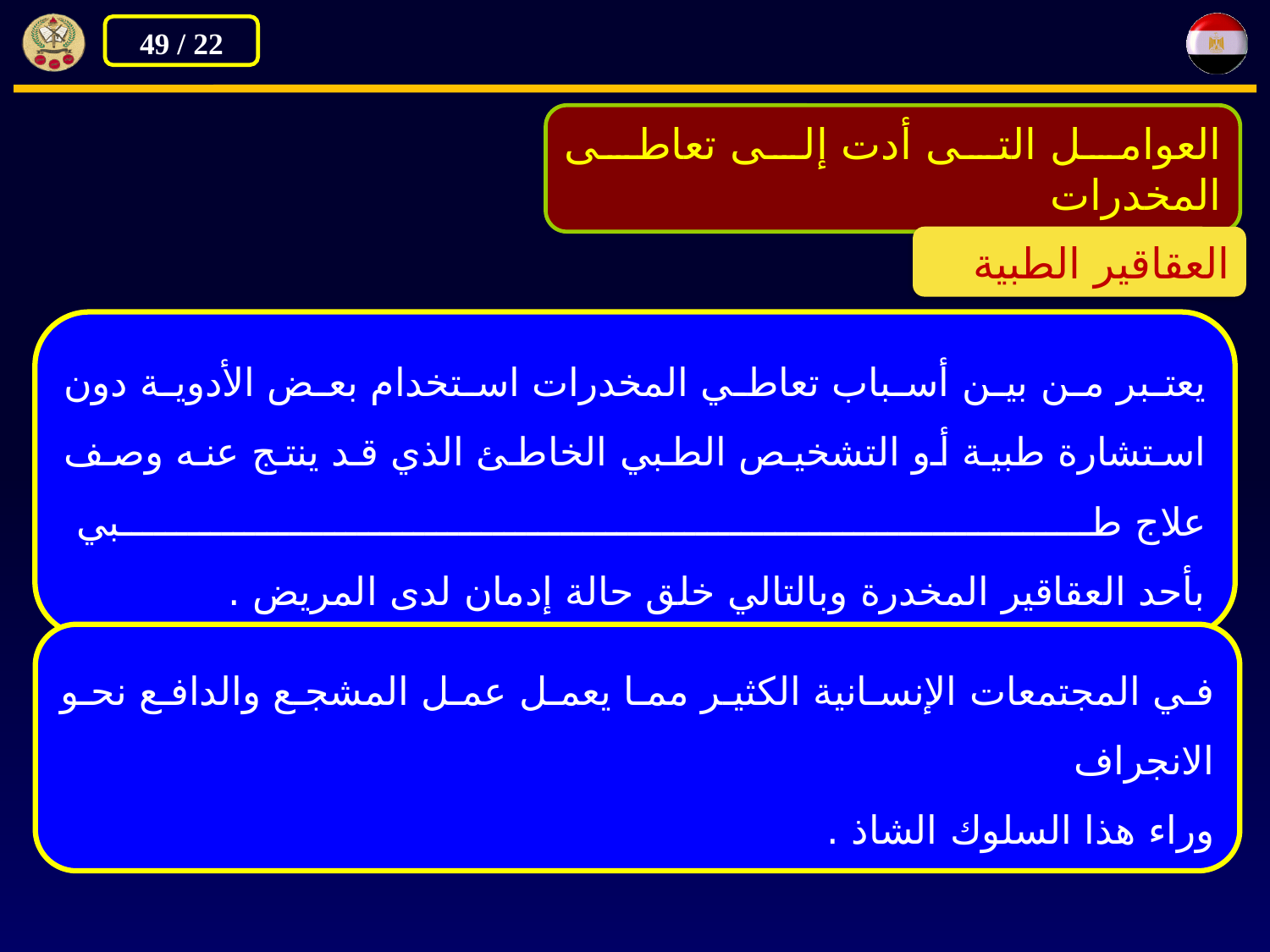

العوامل التى أدت إلى تعاطى المخدرات
العقاقير الطبية
يعتبر من بين أسباب تعاطي المخدرات استخدام بعض الأدوية دون استشارة طبية أو التشخيص الطبي الخاطئ الذي قد ينتج عنه وصف علاج طبي
بأحد العقاقير المخدرة وبالتالي خلق حالة إدمان لدى المريض .
في المجتمعات الإنسانية الكثير مما يعمل عمل المشجع والدافع نحو الانجراف
وراء هذا السلوك الشاذ .